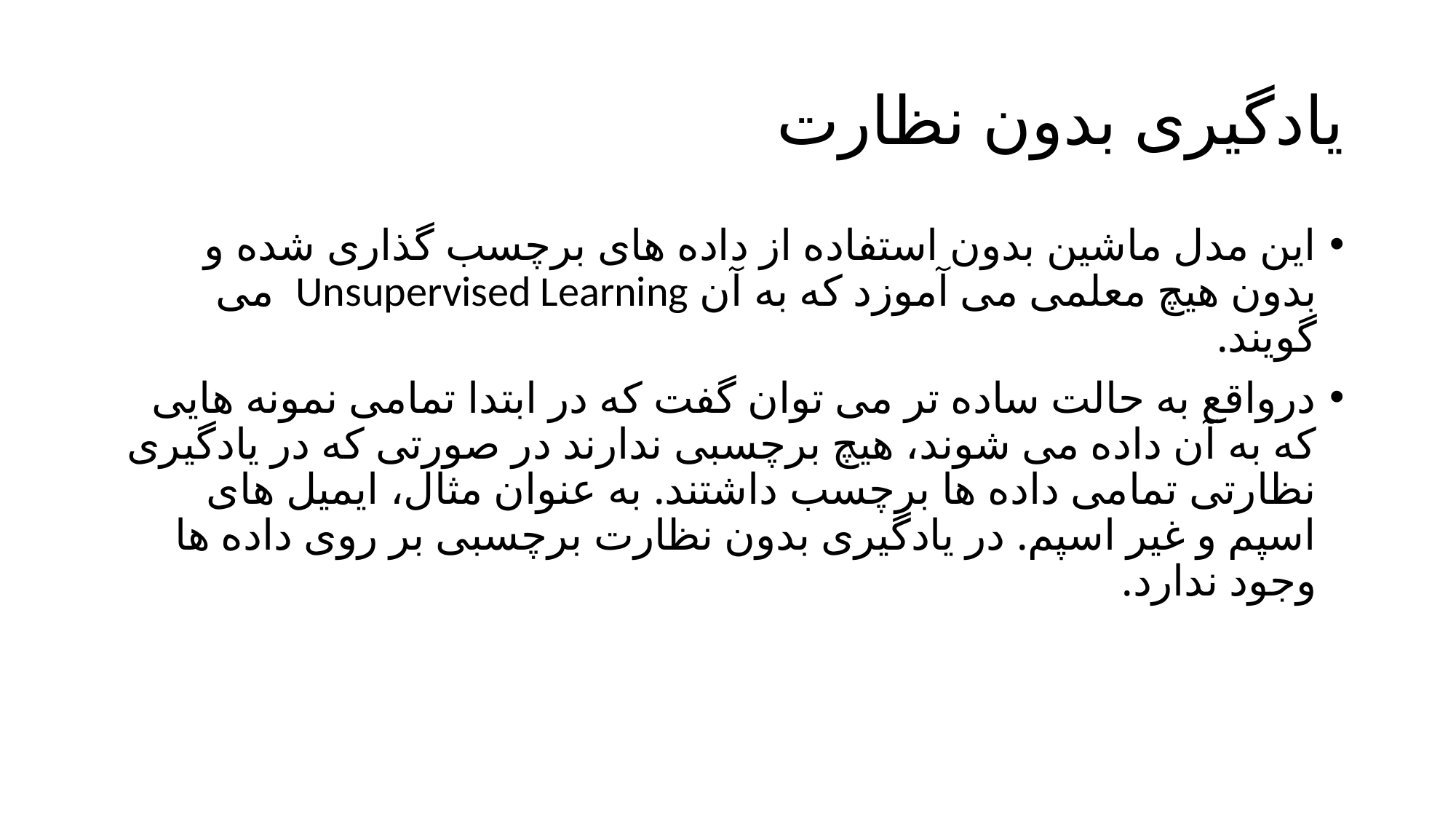

# یادگیری بدون نظارت
این مدل ماشین بدون استفاده از داده های برچسب گذاری شده و بدون هیچ معلمی می آموزد که به آن Unsupervised Learning  می گویند.
درواقع به حالت ساده تر می توان گفت که در ابتدا تمامی نمونه هایی که به آن داده می شوند، هیچ برچسبی ندارند در صورتی که در یادگیری نظارتی تمامی داده ها برچسب داشتند. به عنوان مثال، ایمیل های اسپم و غیر اسپم. در یادگیری بدون نظارت برچسبی بر روی داده ها وجود ندارد.